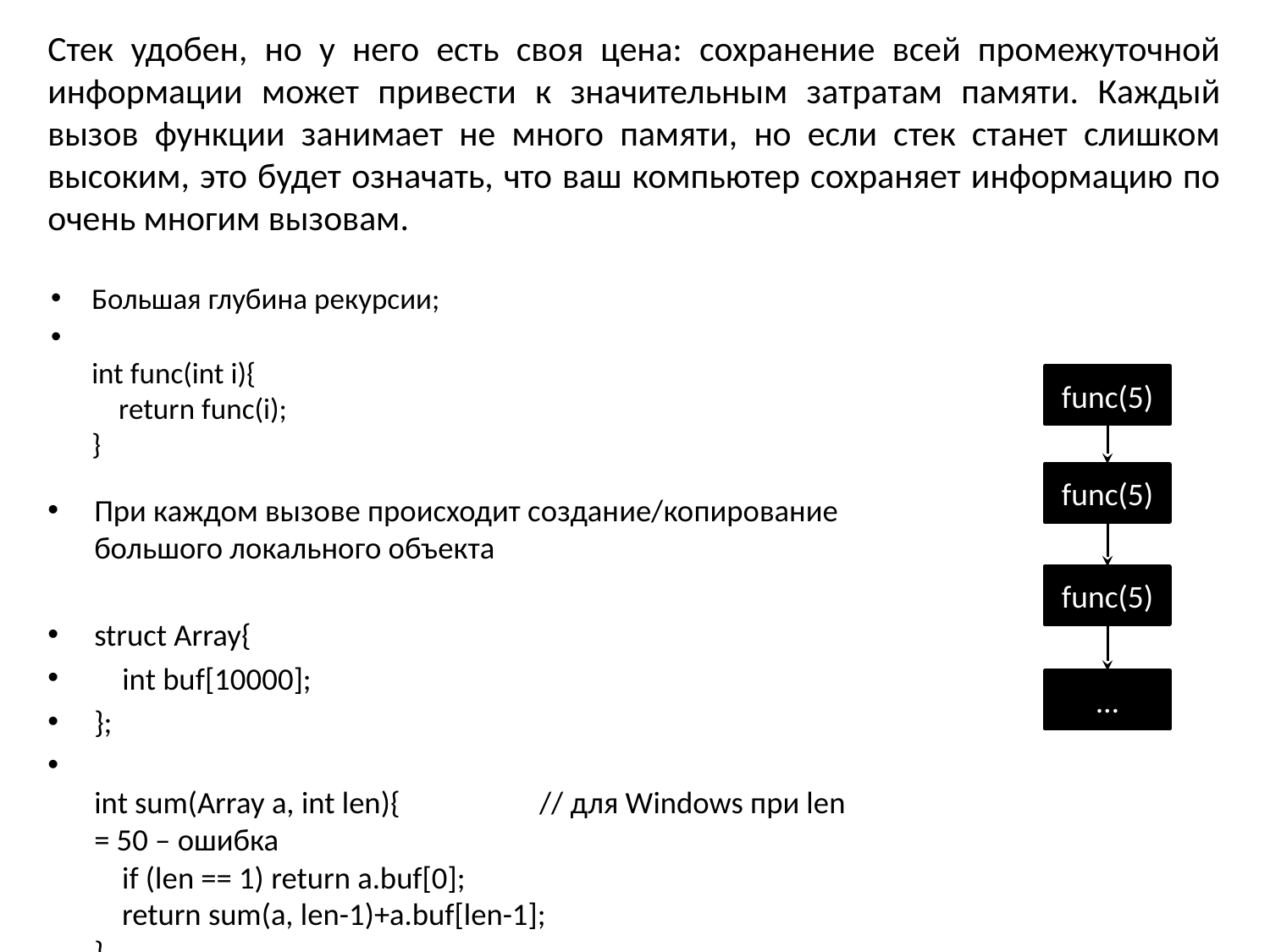

Стек удобен, но у него есть своя цена: сохранение всей промежуточной информации может привести к значительным затратам памяти. Каждый вызов функции занимает не много памяти, но если стек станет слишком высоким, это будет означать, что ваш компьютер сохраняет информацию по очень многим вызовам.
Большая глубина рекурсии;
int func(int i){
    return func(i);
}
func(5)
func(5)
При каждом вызове происходит создание/копирование большого локального объекта

struct Array{
    int buf[10000];
};
int sum(Array a, int len){                    // для Windows при len = 50 – ошибка
    if (len == 1) return a.buf[0];
    return sum(a, len-1)+a.buf[len-1];
}

func(5)
…